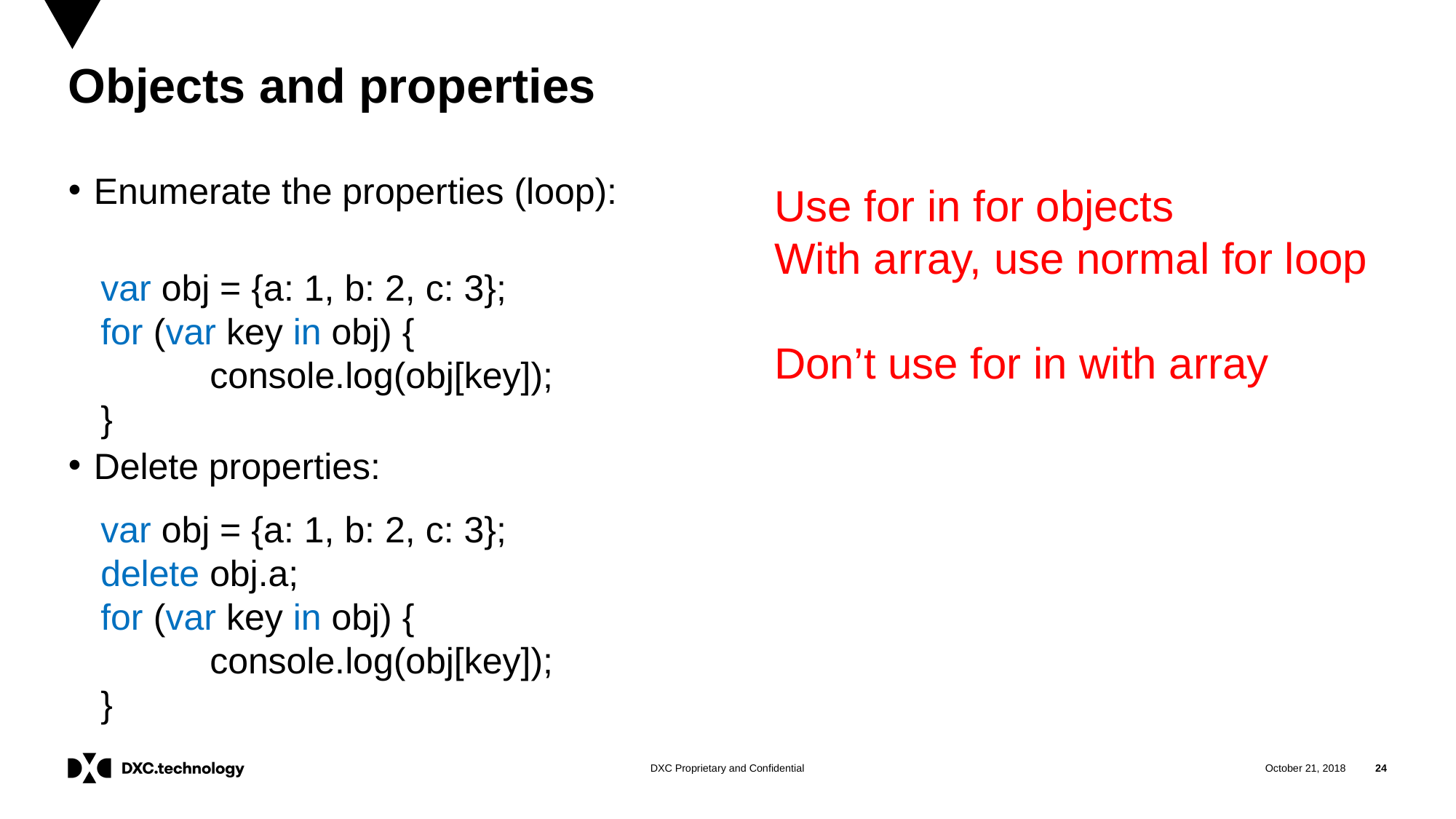

# Objects and properties
Enumerate the properties (loop):

Delete properties:

Use for in for objects
With array, use normal for loop

Don’t use for in with array
var obj = {a: 1, b: 2, c: 3};
for (var key in obj) {
	console.log(obj[key]);
}
var obj = {a: 1, b: 2, c: 3};
delete obj.a;
for (var key in obj) {
	console.log(obj[key]);
}